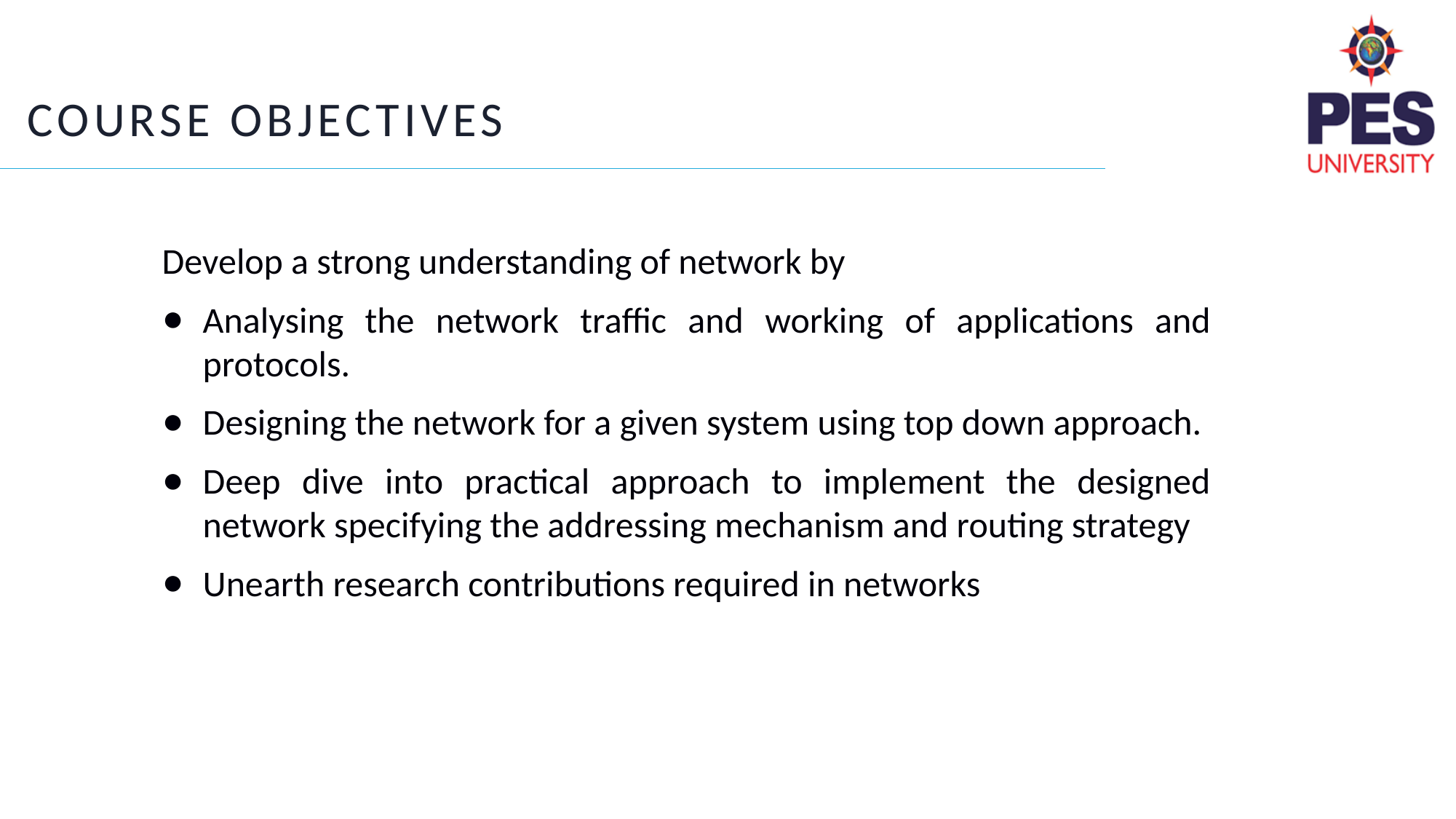

# Course objectives
Develop a strong understanding of network by
Analysing the network traffic and working of applications and protocols.
Designing the network for a given system using top down approach.
Deep dive into practical approach to implement the designed network specifying the addressing mechanism and routing strategy
Unearth research contributions required in networks